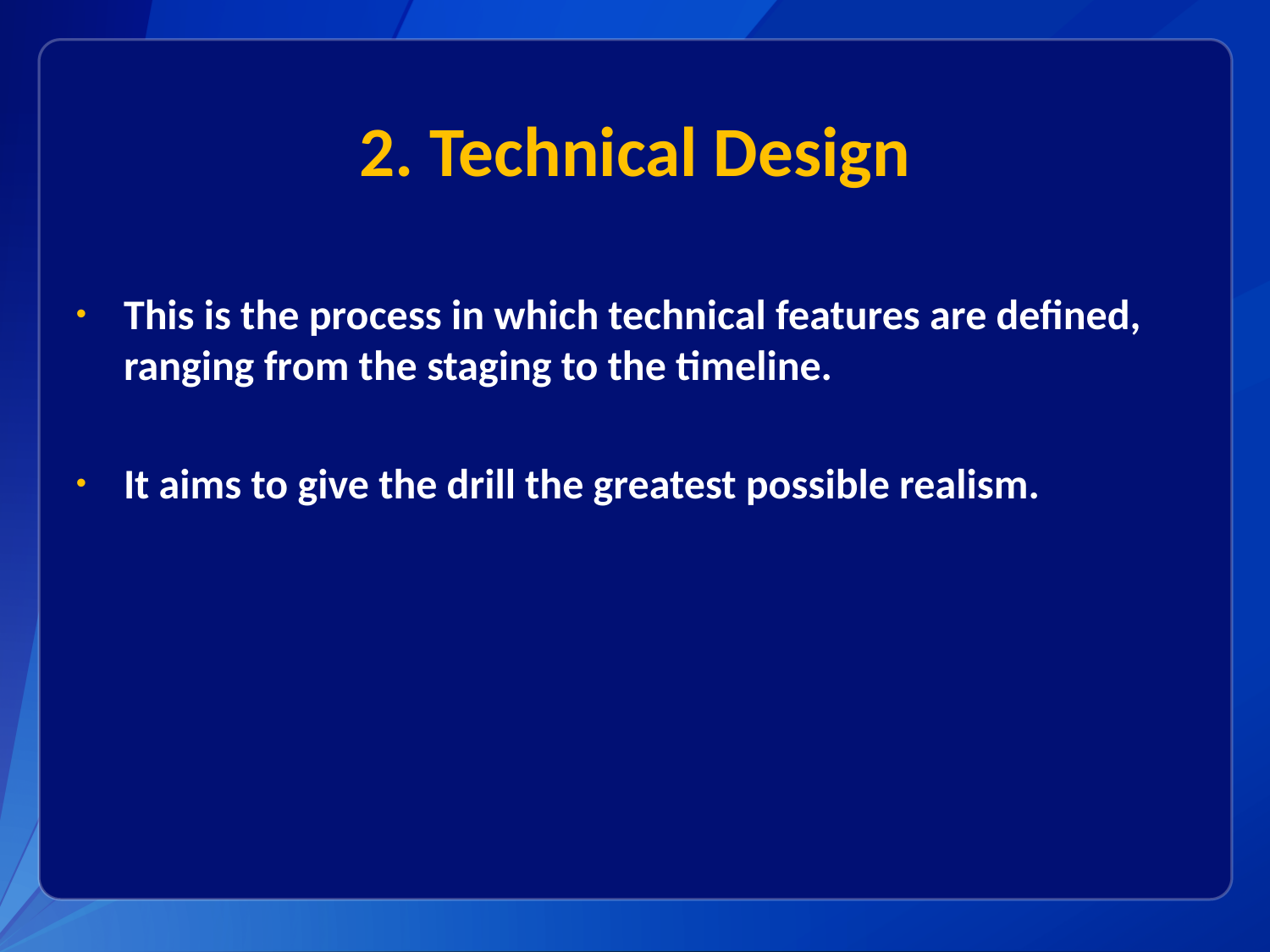

# 2. Technical Design

This is the process in which technical features are defined, ranging from the staging to the timeline.

It aims to give the drill the greatest possible realism.